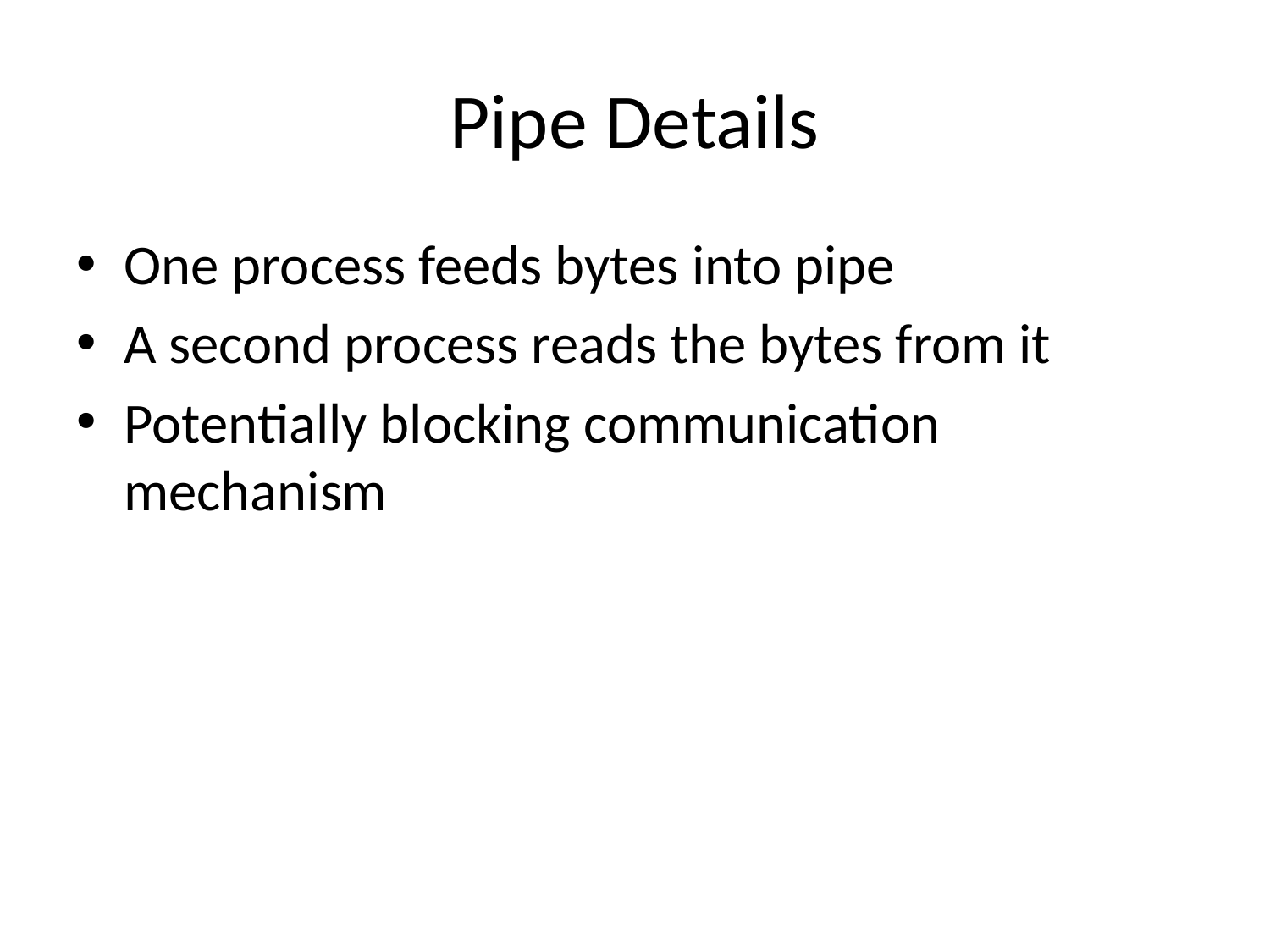

# Pipe Details
One process feeds bytes into pipe
A second process reads the bytes from it
Potentially blocking communication mechanism